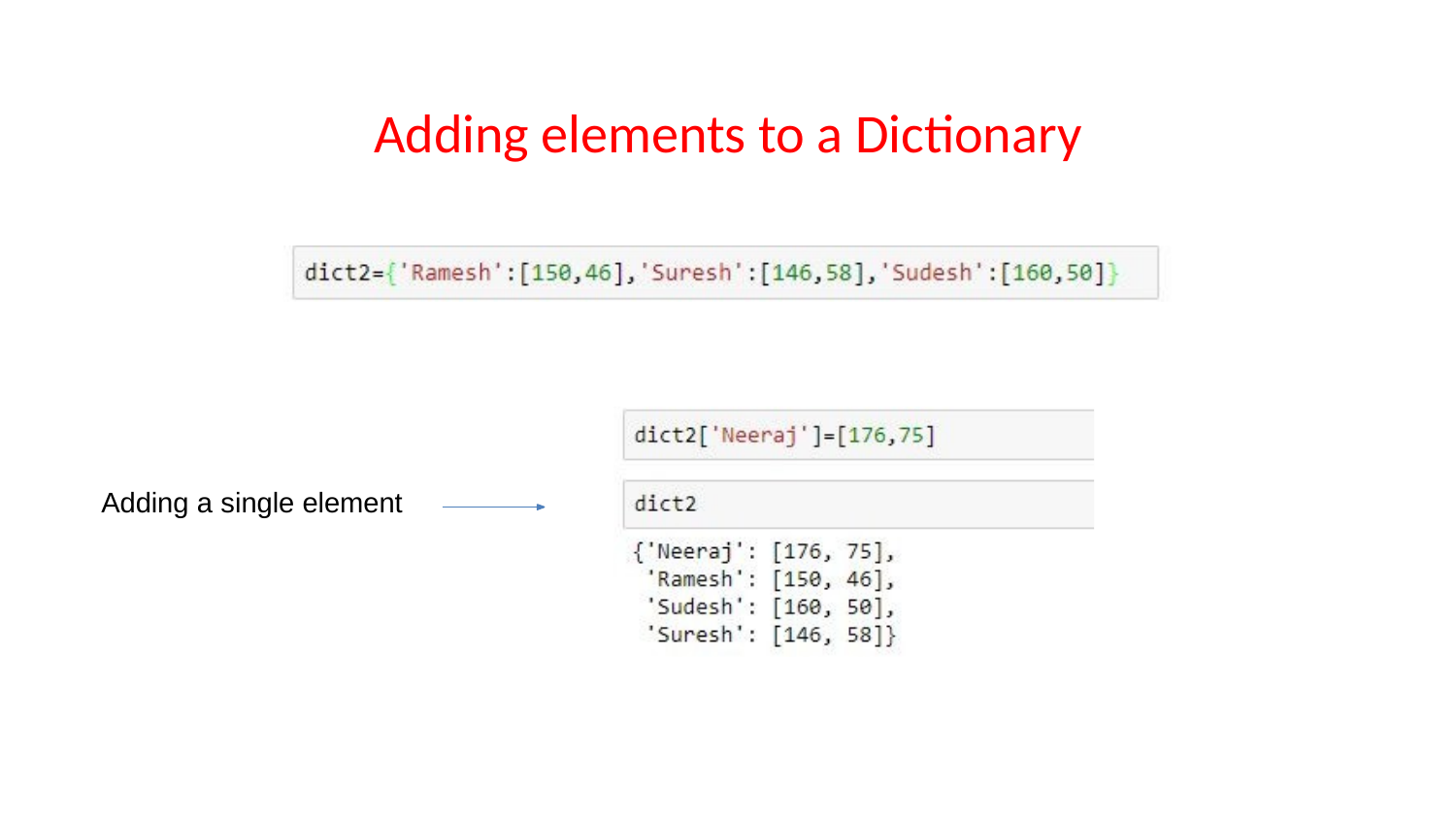

# Adding elements to a Dictionary

Adding a single element